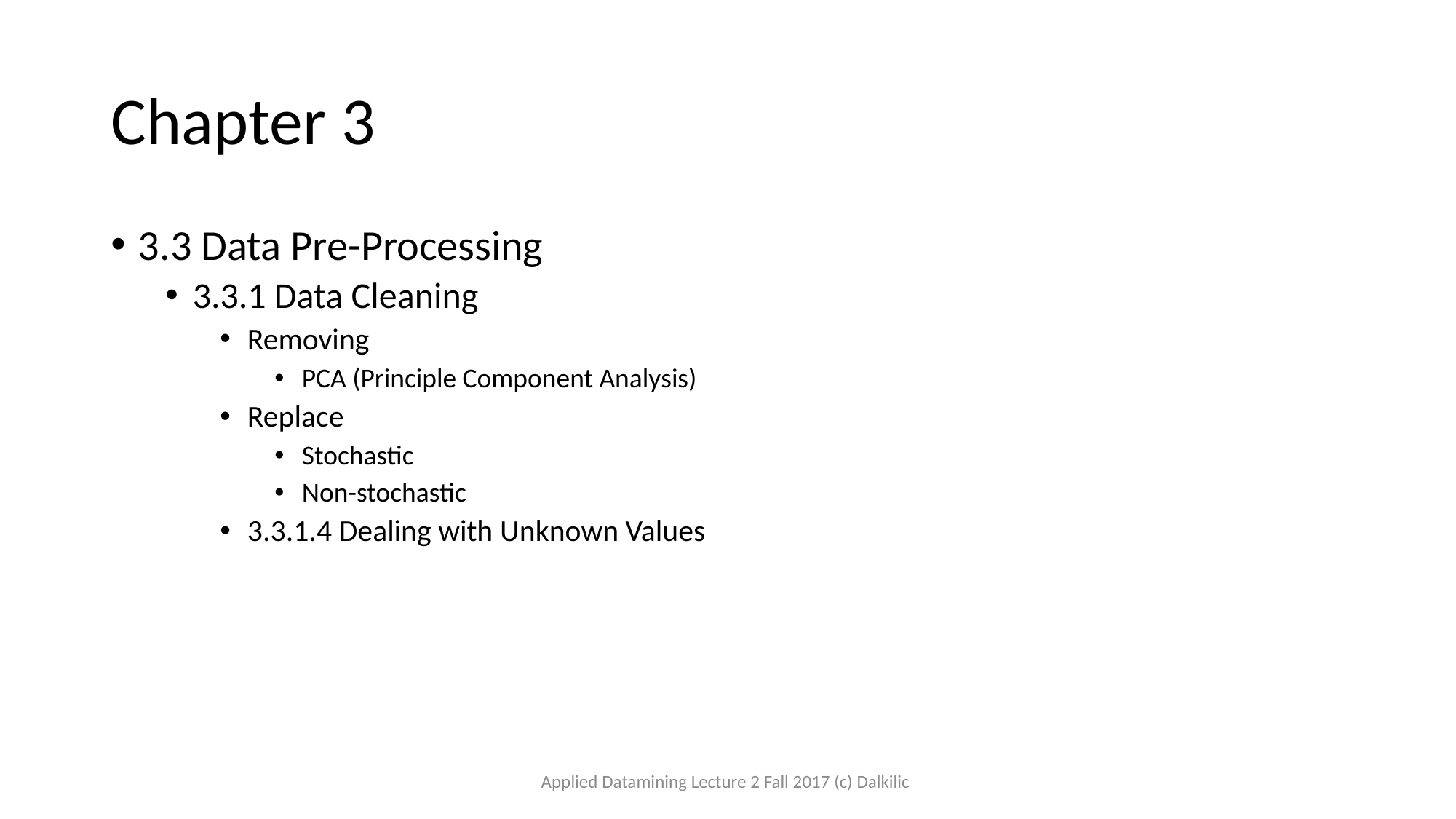

# Chapter 3
3.3 Data Pre-Processing
3.3.1 Data Cleaning
Removing
PCA (Principle Component Analysis)
Replace
Stochastic
Non-stochastic
3.3.1.4 Dealing with Unknown Values
Applied Datamining Lecture 2 Fall 2017 (c) Dalkilic